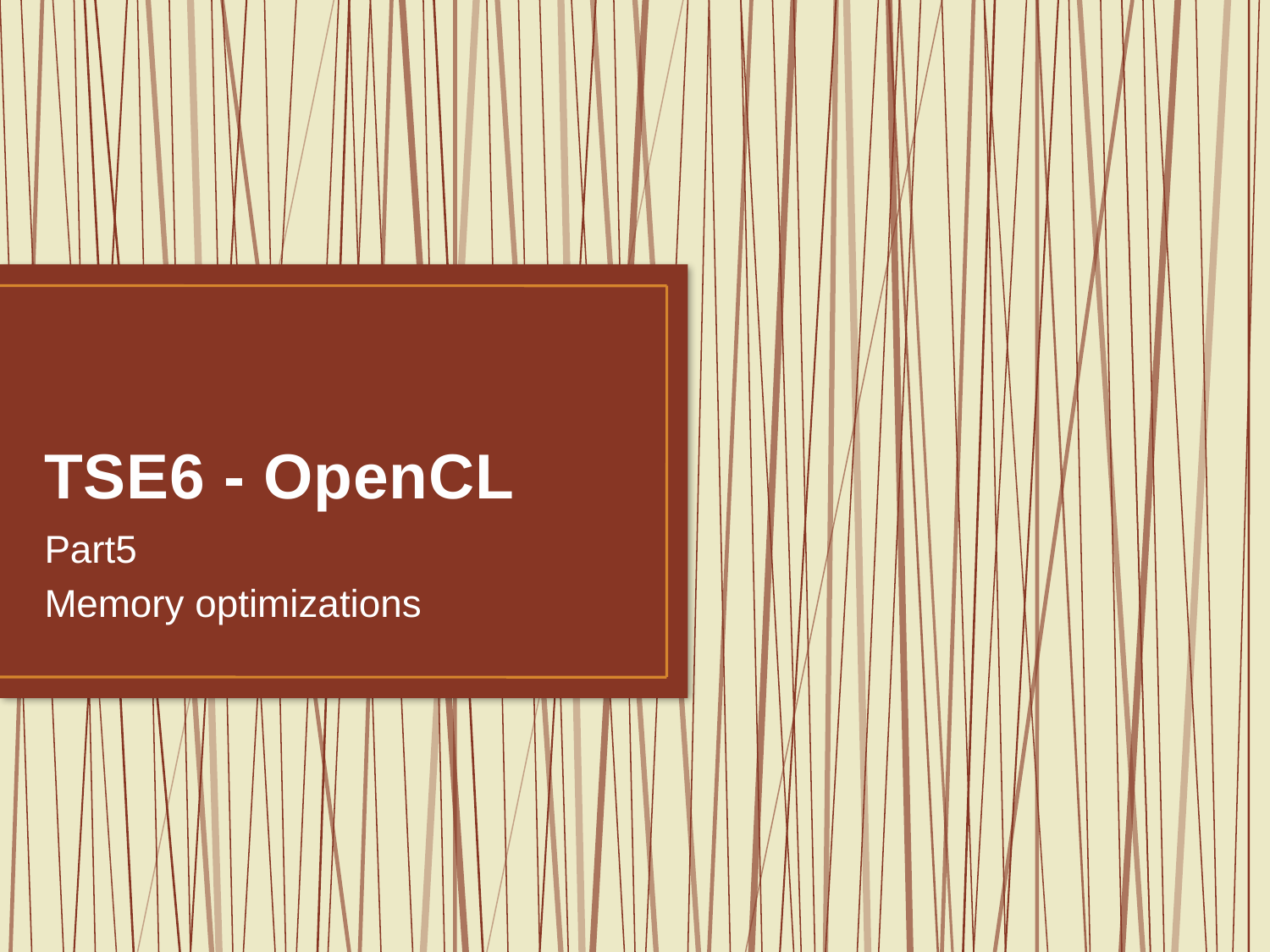

# TSE6 - OpenCL
Part5
Memory optimizations